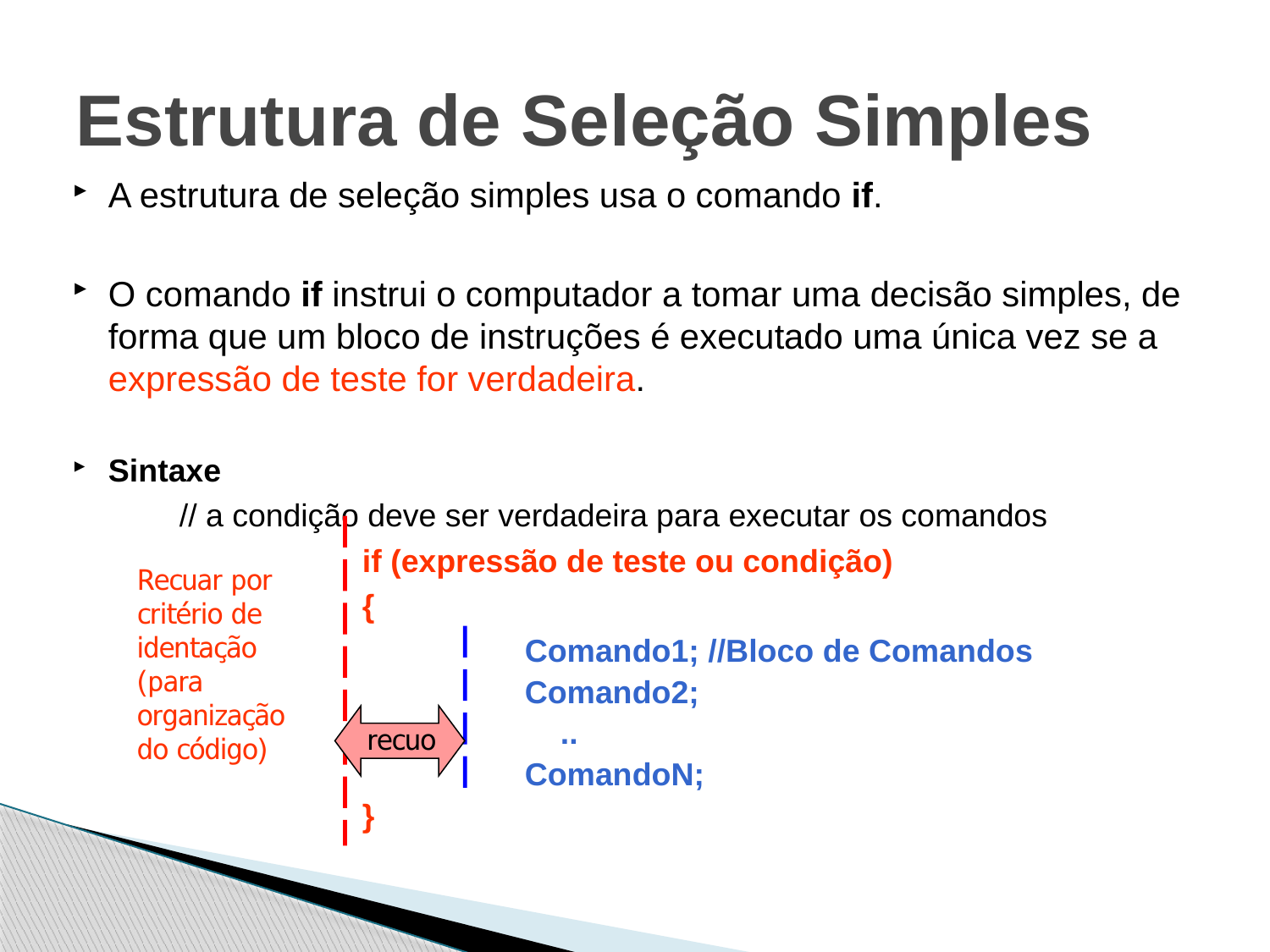

# Estrutura de Seleção Simples
A estrutura de seleção simples usa o comando if.

O comando if instrui o computador a tomar uma decisão simples, de forma que um bloco de instruções é executado uma única vez se a expressão de teste for verdadeira.

Sintaxe
	        // a condição deve ser verdadeira para executar os comandos
			if (expressão de teste ou condição)
			{
				    Comando1; //Bloco de Comandos
				    Comando2;
				        ..
				    ComandoN;
			}

Recuar por critério de identação
(para organização
do código)

recuo